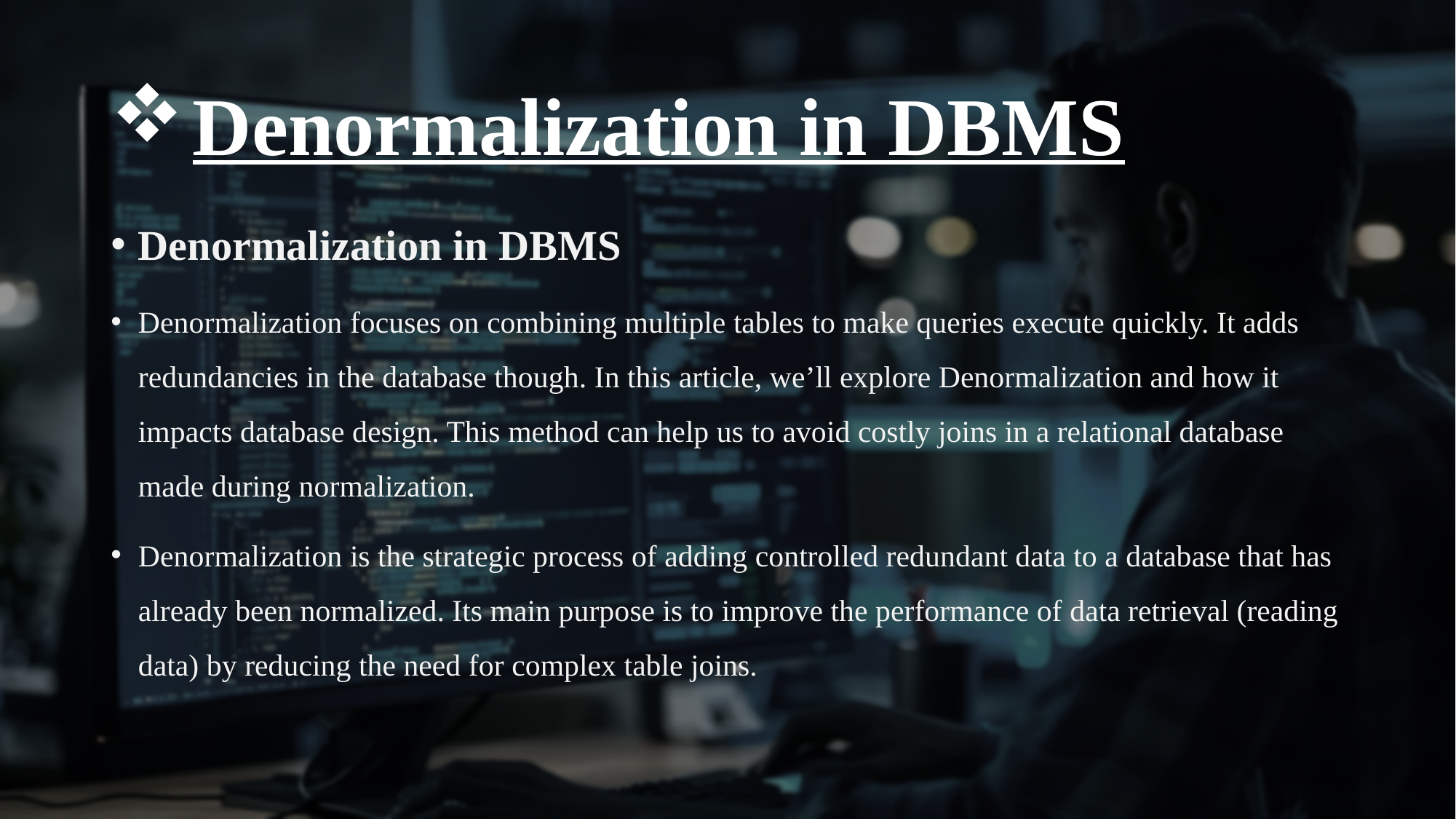

# Denormalization in DBMS
Denormalization in DBMS
Denormalization focuses on combining multiple tables to make queries execute quickly. It adds redundancies in the database though. In this article, we’ll explore Denormalization and how it impacts database design. This method can help us to avoid costly joins in a relational database made during normalization.
Denormalization is the strategic process of adding controlled redundant data to a database that has already been normalized. Its main purpose is to improve the performance of data retrieval (reading data) by reducing the need for complex table joins.